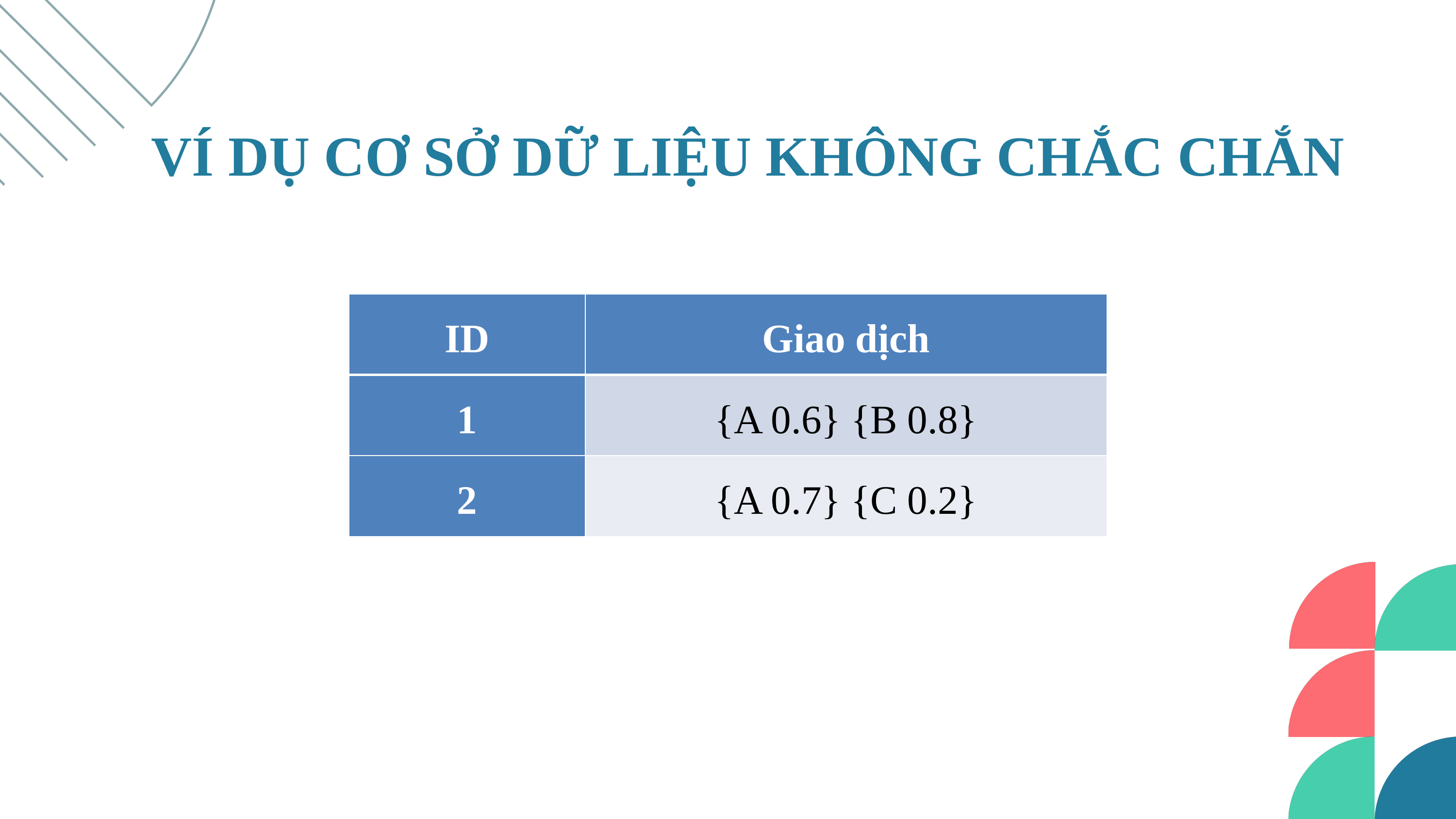

VÍ DỤ CƠ SỞ DỮ LIỆU KHÔNG CHẮC CHẮN
| ID | Giao dịch |
| --- | --- |
| 1 | {A 0.6} {B 0.8} |
| 2 | {A 0.7} {C 0.2} |